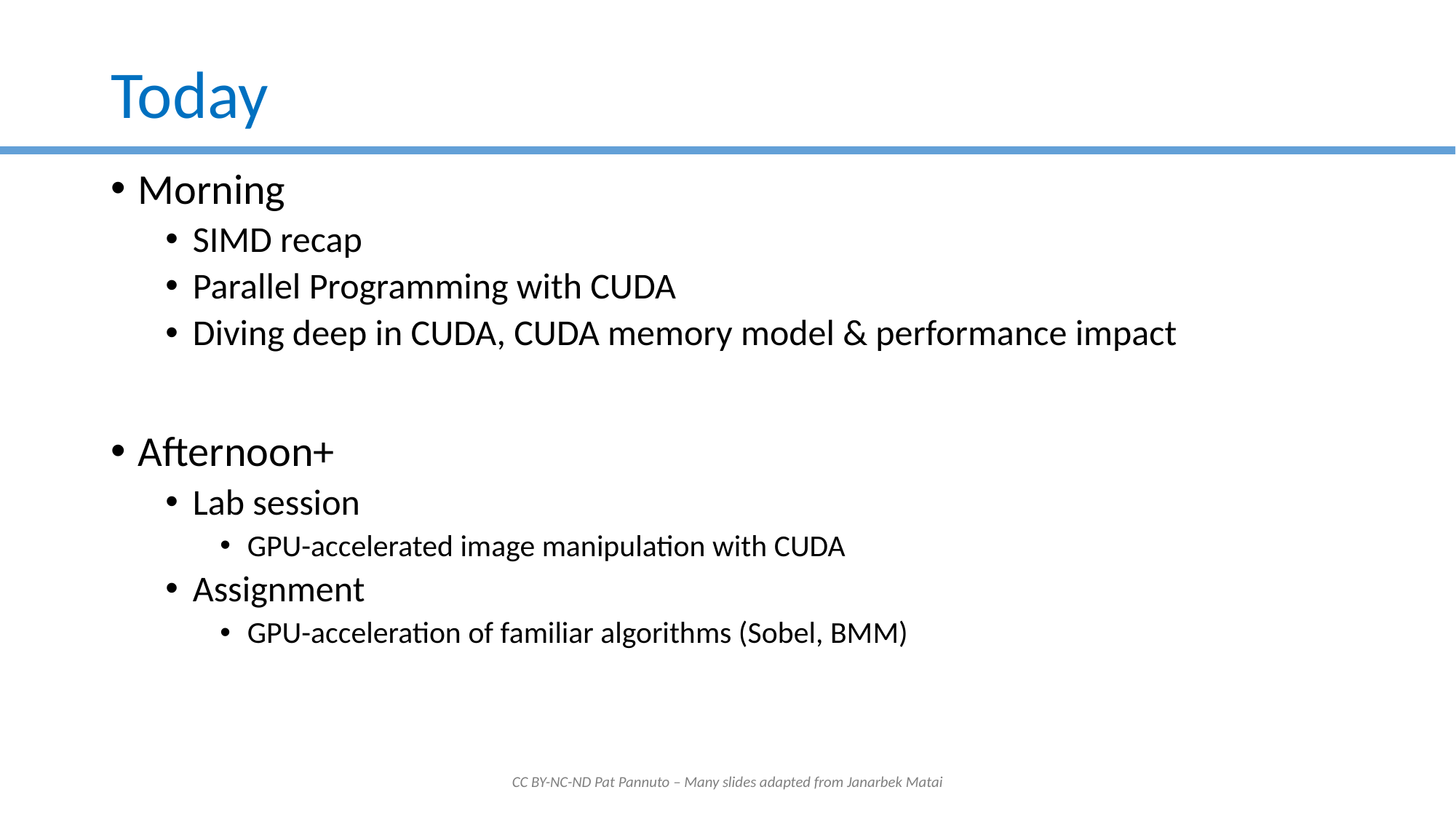

# Today
Morning
SIMD recap
Parallel Programming with CUDA
Diving deep in CUDA, CUDA memory model & performance impact

Afternoon+
Lab session
GPU-accelerated image manipulation with CUDA
Assignment
GPU-acceleration of familiar algorithms (Sobel, BMM)
CC BY-NC-ND Pat Pannuto – Many slides adapted from Janarbek Matai